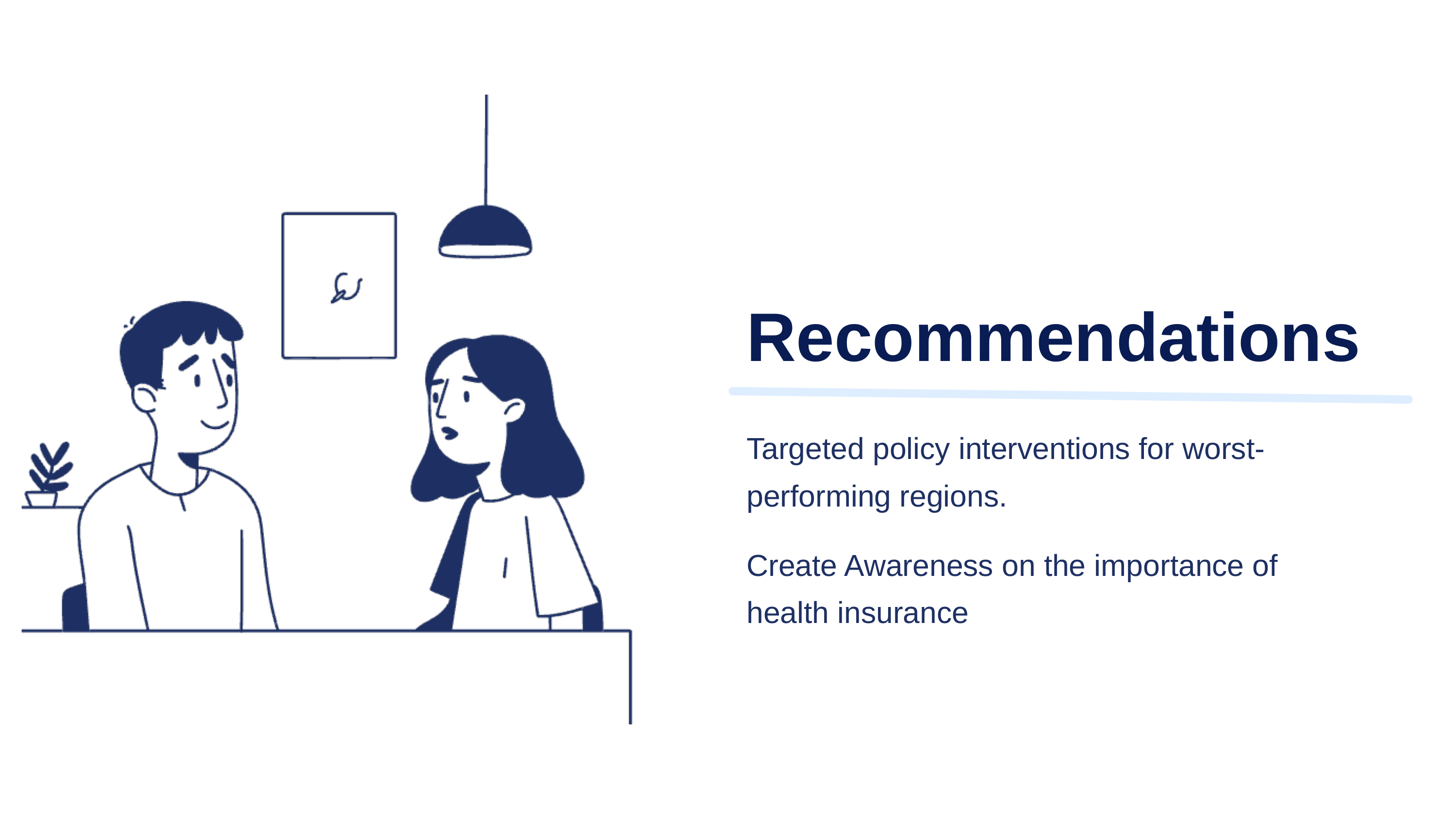

Recommendations

Targeted policy interventions for worst-performing regions.

Create Awareness on the importance of health insurance